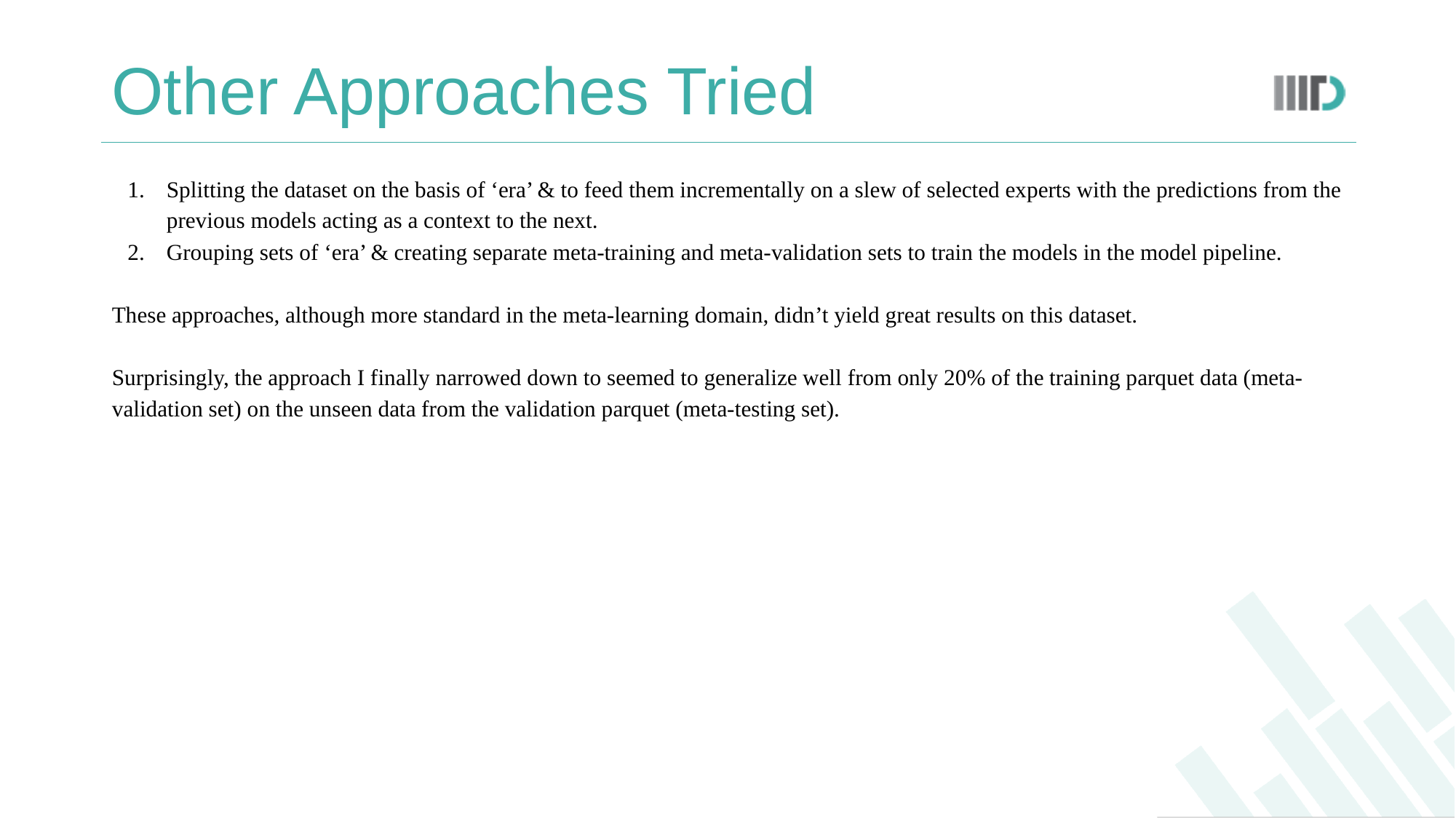

# Other Approaches Tried
Splitting the dataset on the basis of ‘era’ & to feed them incrementally on a slew of selected experts with the predictions from the previous models acting as a context to the next.
Grouping sets of ‘era’ & creating separate meta-training and meta-validation sets to train the models in the model pipeline.

These approaches, although more standard in the meta-learning domain, didn’t yield great results on this dataset.

Surprisingly, the approach I finally narrowed down to seemed to generalize well from only 20% of the training parquet data (meta-validation set) on the unseen data from the validation parquet (meta-testing set).